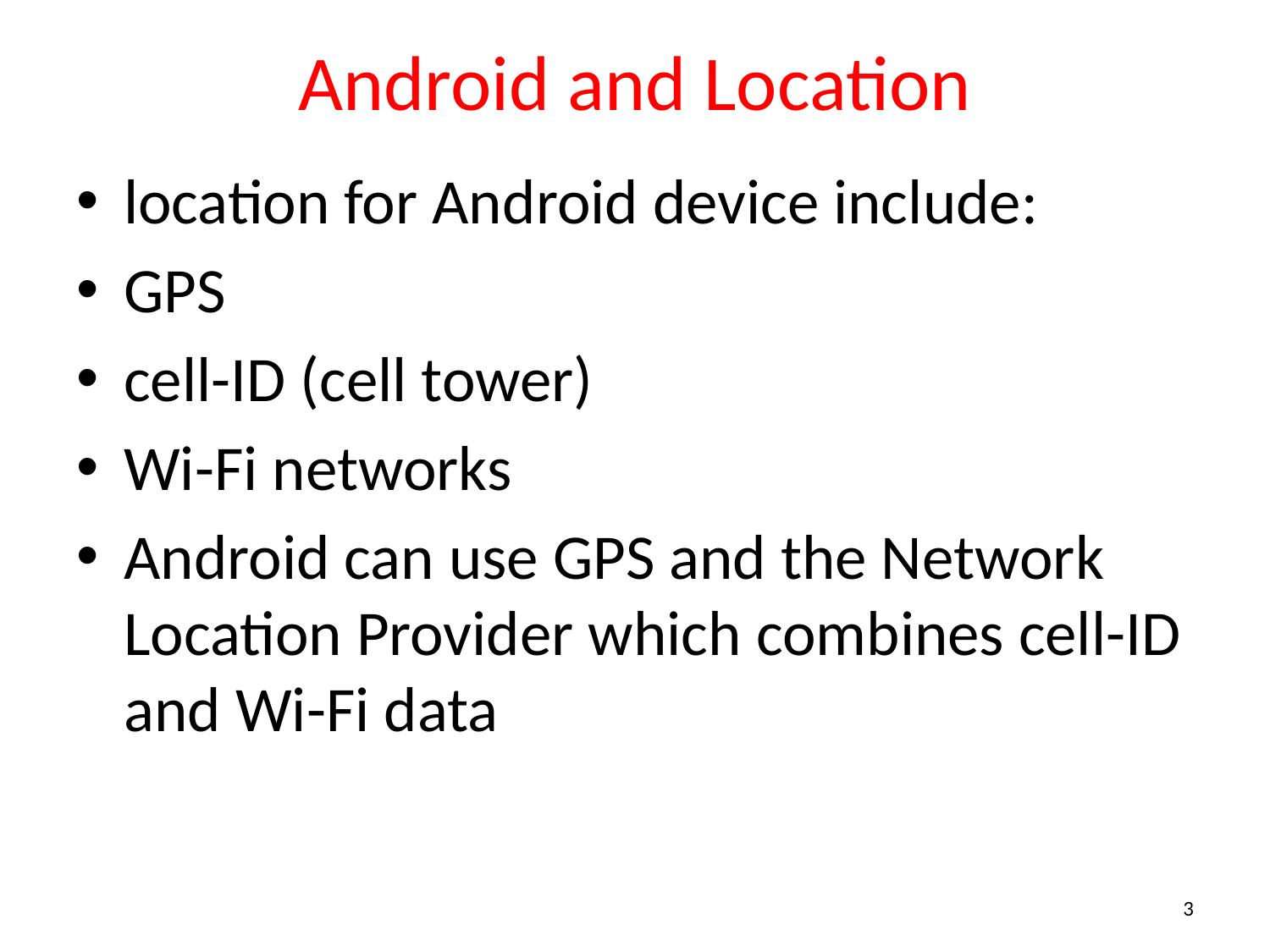

# Android and Location
location for Android device include:
GPS
cell-ID (cell tower)
Wi-Fi networks
Android can use GPS and the Network Location Provider which combines cell-ID and Wi-Fi data

3